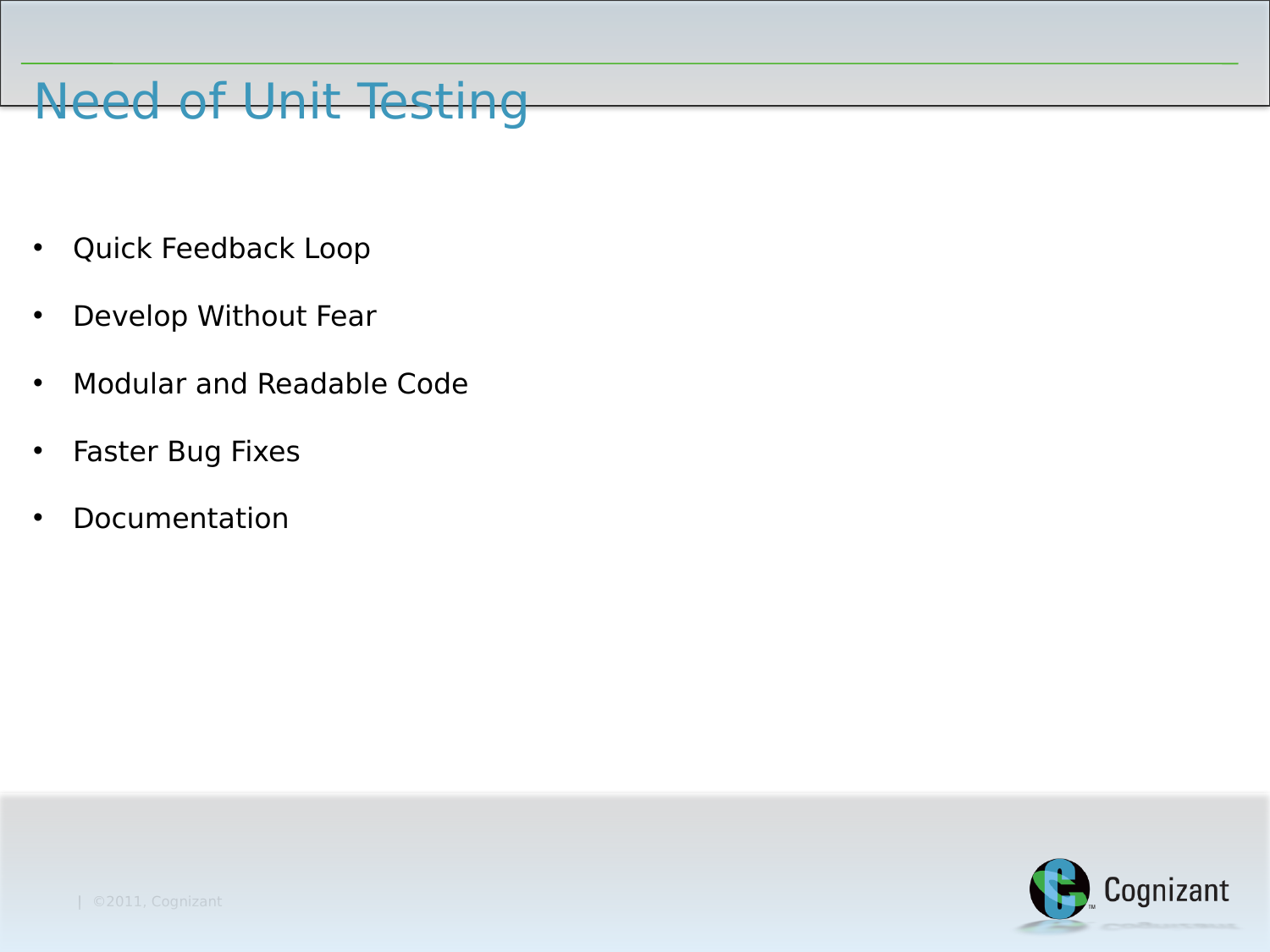

# Need of Unit Testing

Quick Feedback Loop

Develop Without Fear

Modular and Readable Code

Faster Bug Fixes

Documentation